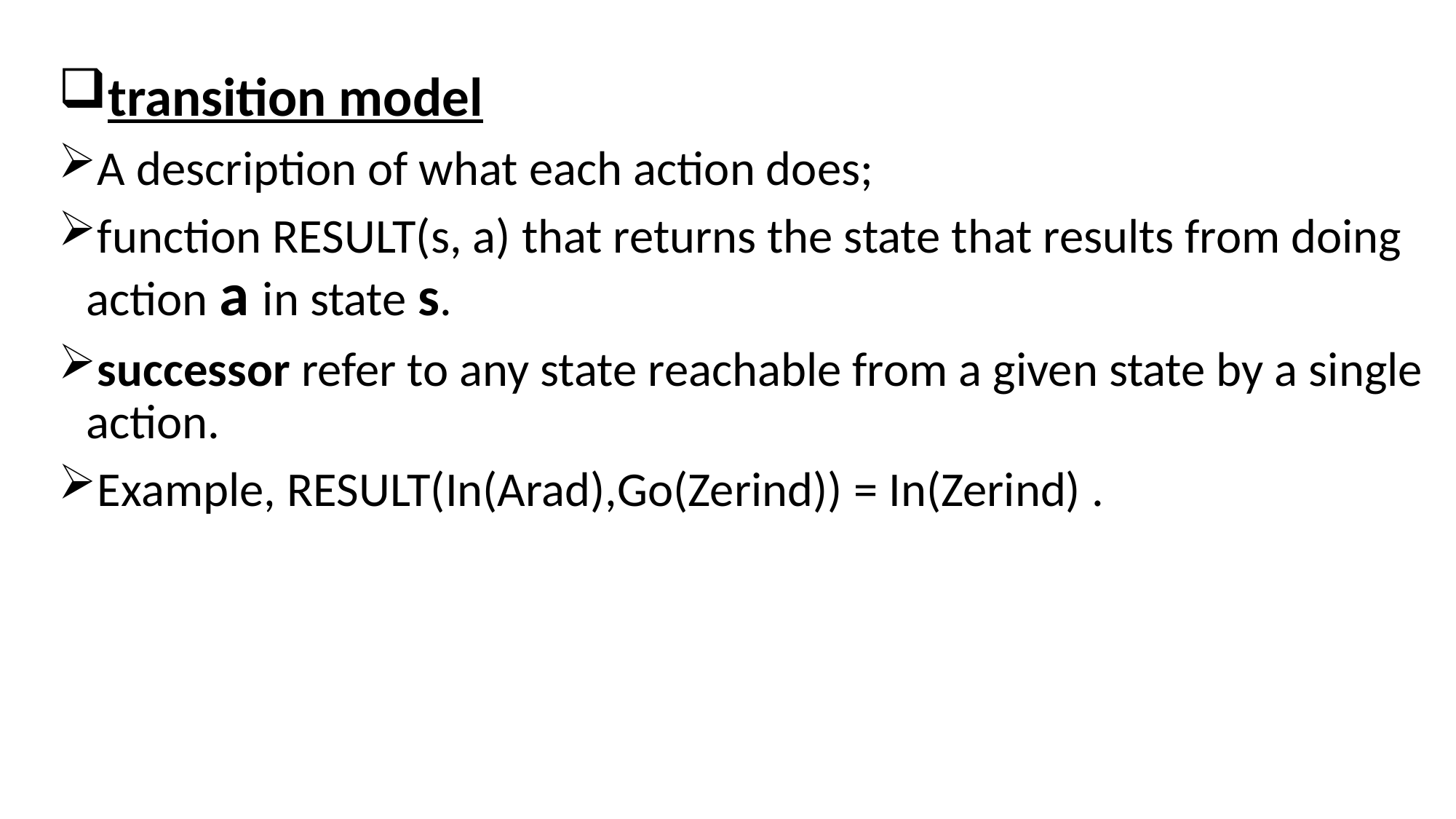

transition model
A description of what each action does;
function RESULT(s, a) that returns the state that results from doing action a in state s.
successor refer to any state reachable from a given state by a single action.
Example, RESULT(In(Arad),Go(Zerind)) = In(Zerind) .